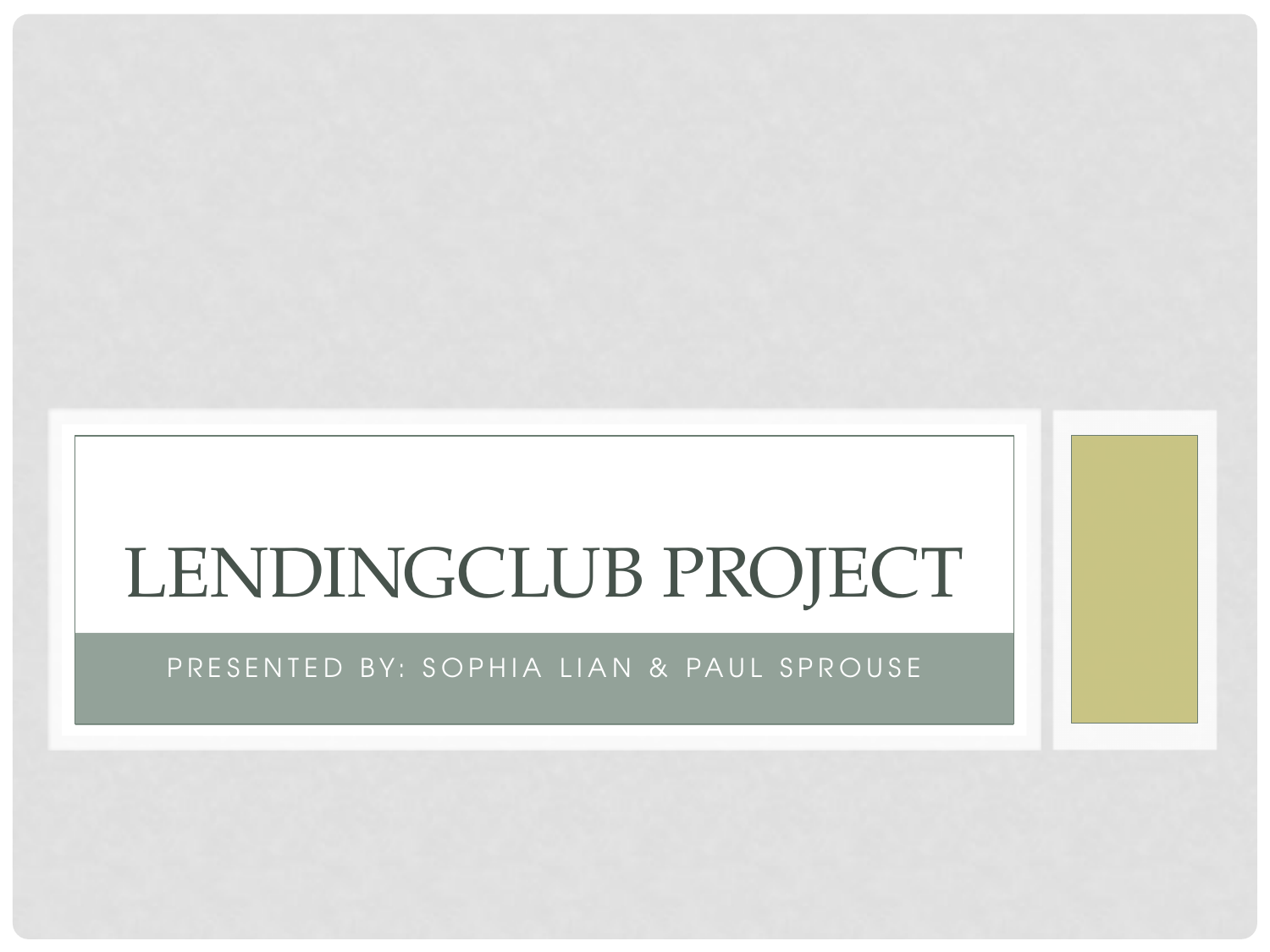

# Lendingclub project
Presented by: sophia lian & paul sprouse